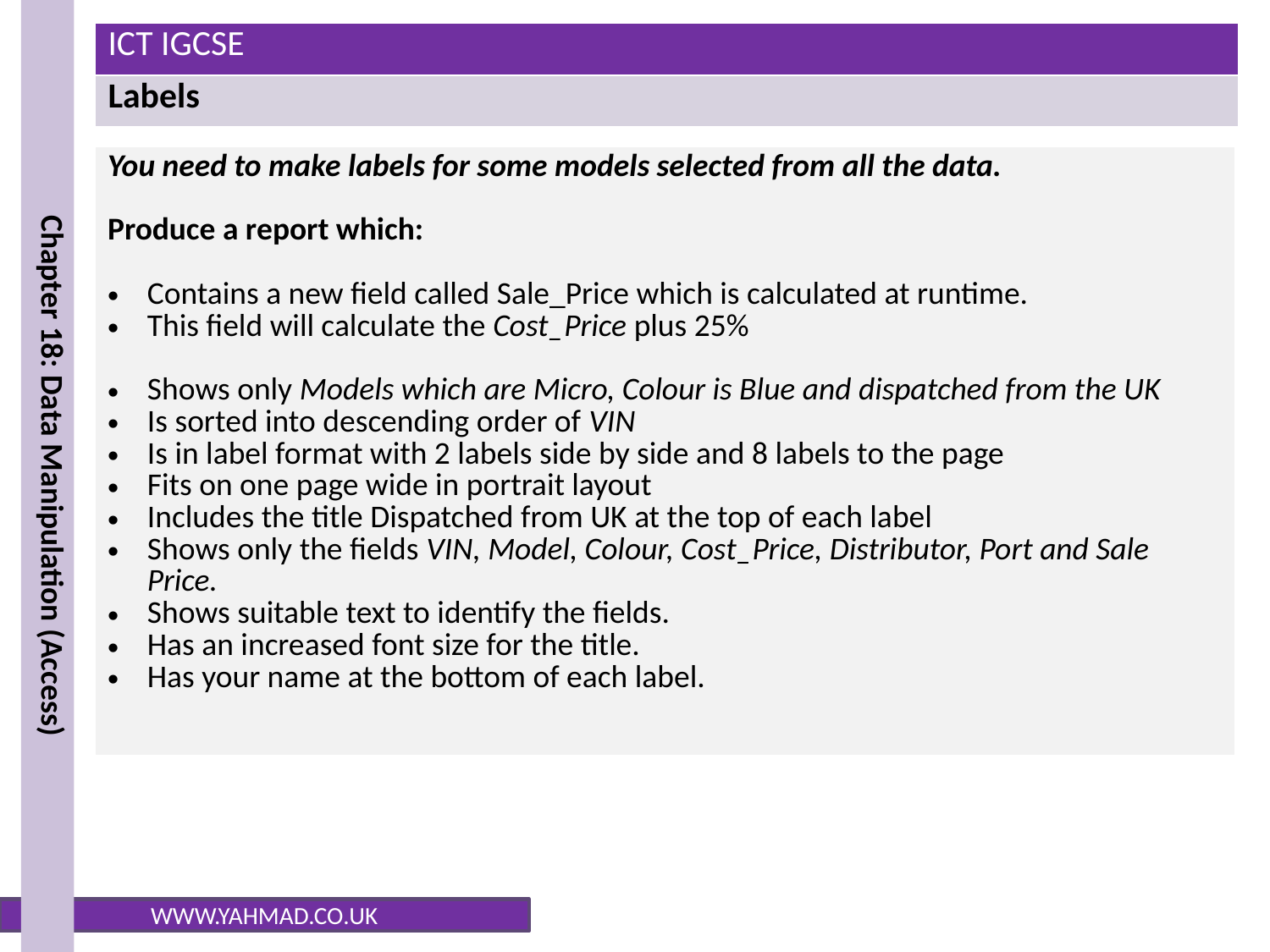

| You need to make labels for some models selected from all the data. Produce a report which: Contains a new field called Sale\_Price which is calculated at runtime. This field will calculate the Cost\_Price plus 25% Shows only Models which are Micro, Colour is Blue and dispatched from the UK Is sorted into descending order of VIN Is in label format with 2 labels side by side and 8 labels to the page Fits on one page wide in portrait layout Includes the title Dispatched from UK at the top of each label Shows only the fields VIN, Model, Colour, Cost\_Price, Distributor, Port and Sale Price. Shows suitable text to identify the fields. Has an increased font size for the title. Has your name at the bottom of each label. |
| --- |